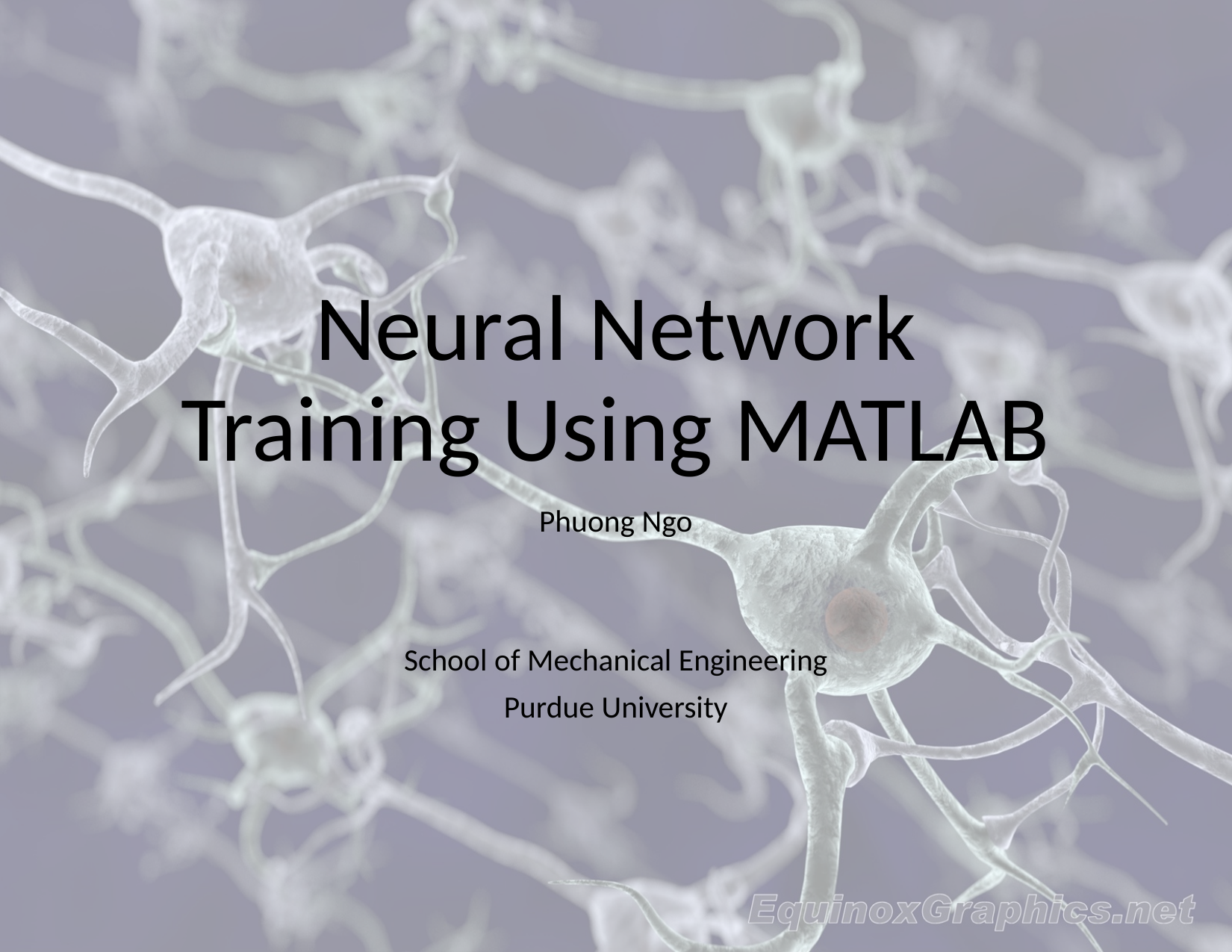

# Neural Network Training Using MATLAB
Phuong Ngo

School of Mechanical Engineering
Purdue University